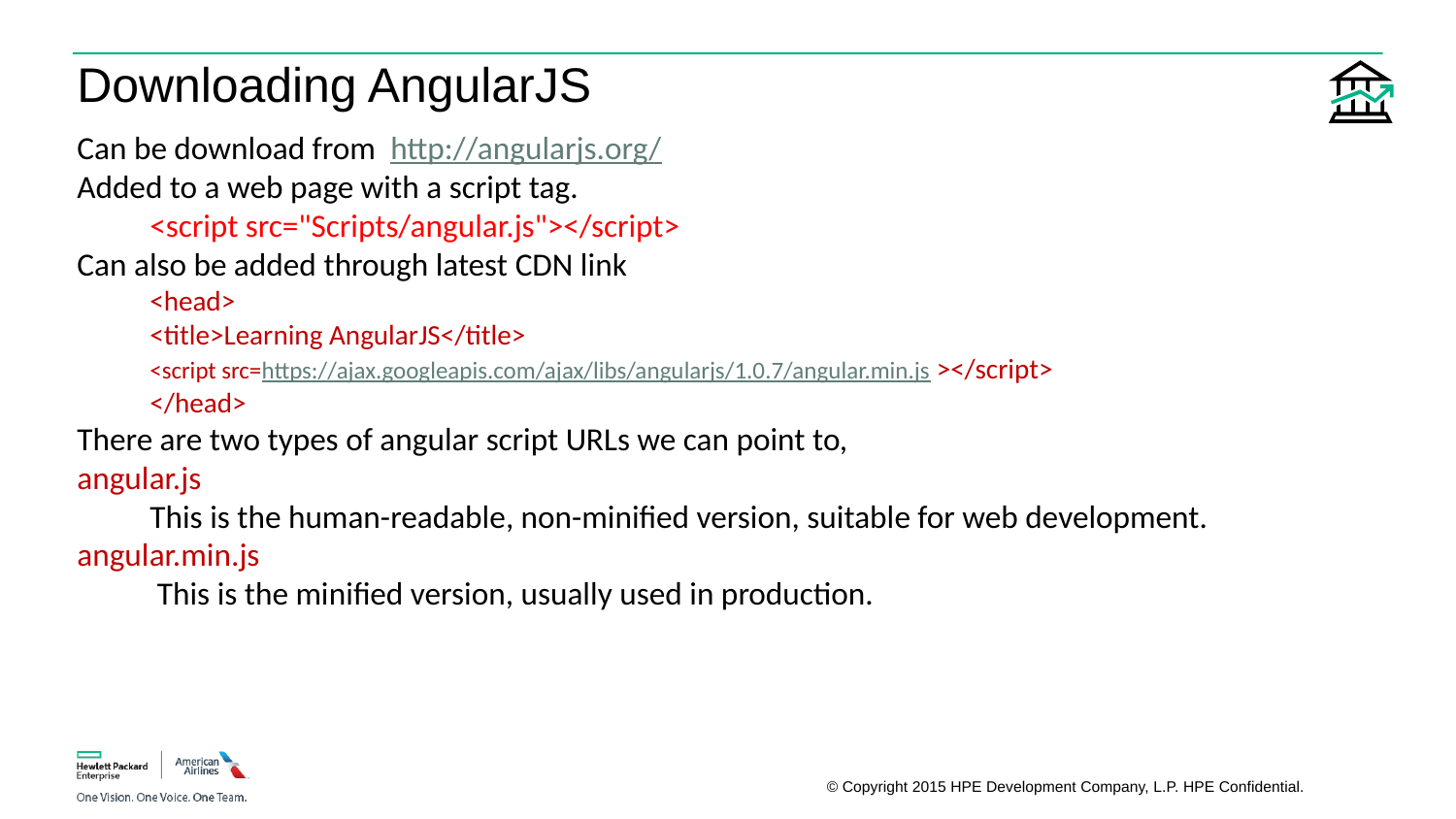

# Downloading AngularJS
Can be download from  http://angularjs.org/
Added to a web page with a script tag.
<script src="Scripts/angular.js"></script>
Can also be added through latest CDN link
<head>
<title>Learning AngularJS</title>
<script src=https://ajax.googleapis.com/ajax/libs/angularjs/1.0.7/angular.min.js ></script>
</head>
There are two types of angular script URLs we can point to,
angular.js
This is the human-readable, non-minified version, suitable for web development.
angular.min.js
 This is the minified version, usually used in production.